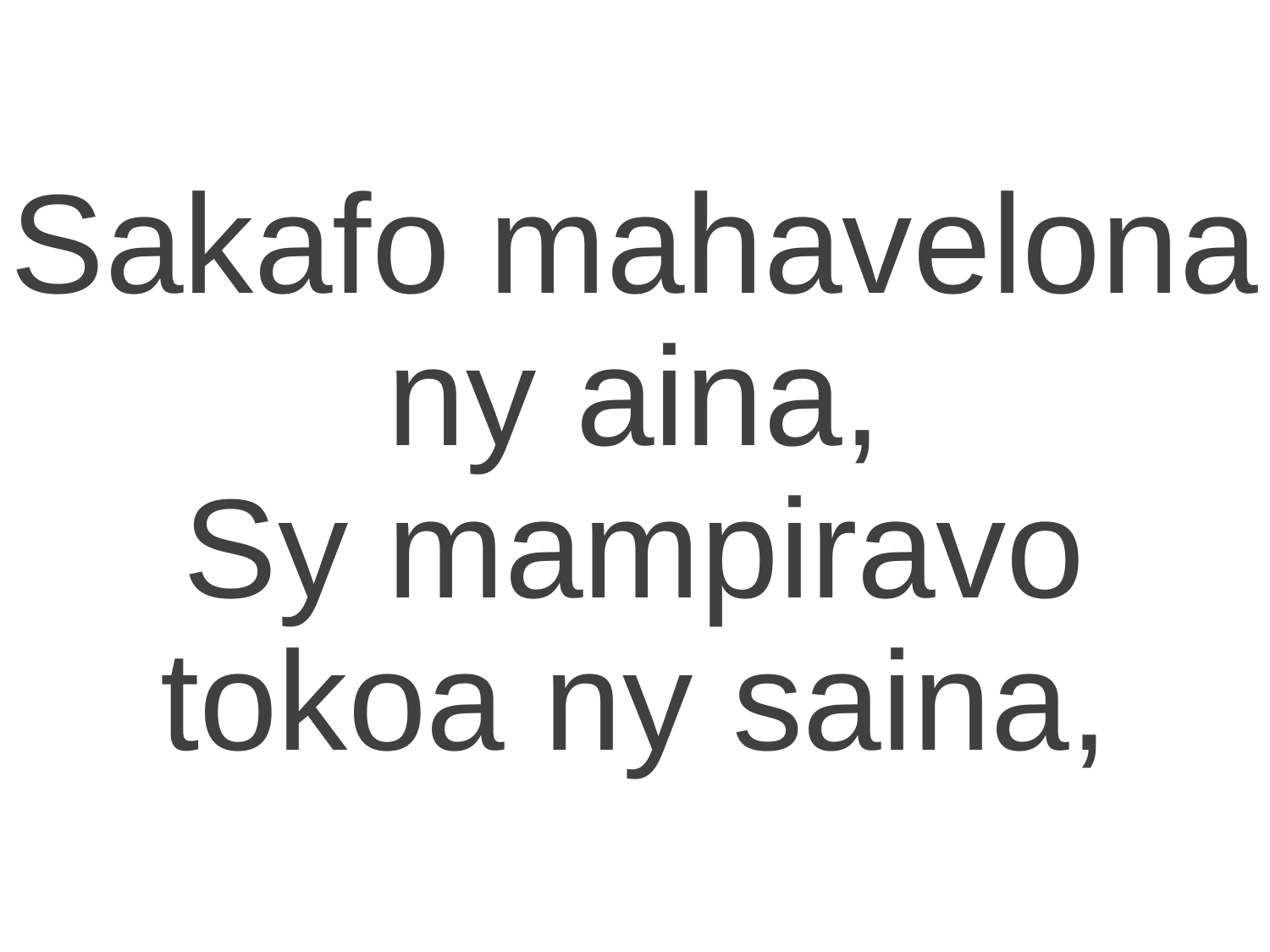

Sakafo mahavelona ny aina,
Sy mampiravo tokoa ny saina,